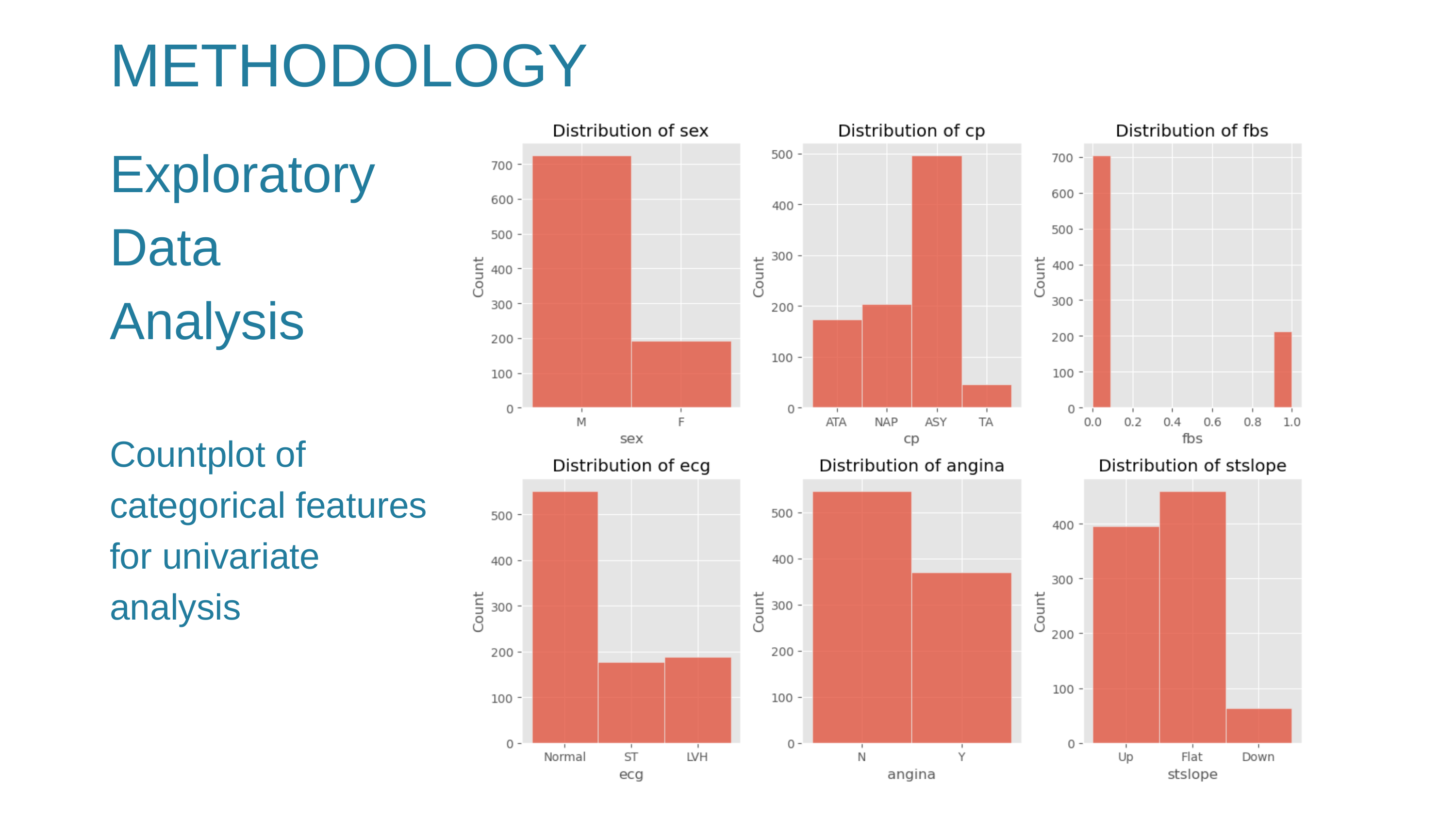

METHODOLOGY

Exploratory
Data
Analysis

Countplot of categorical features for univariate analysis